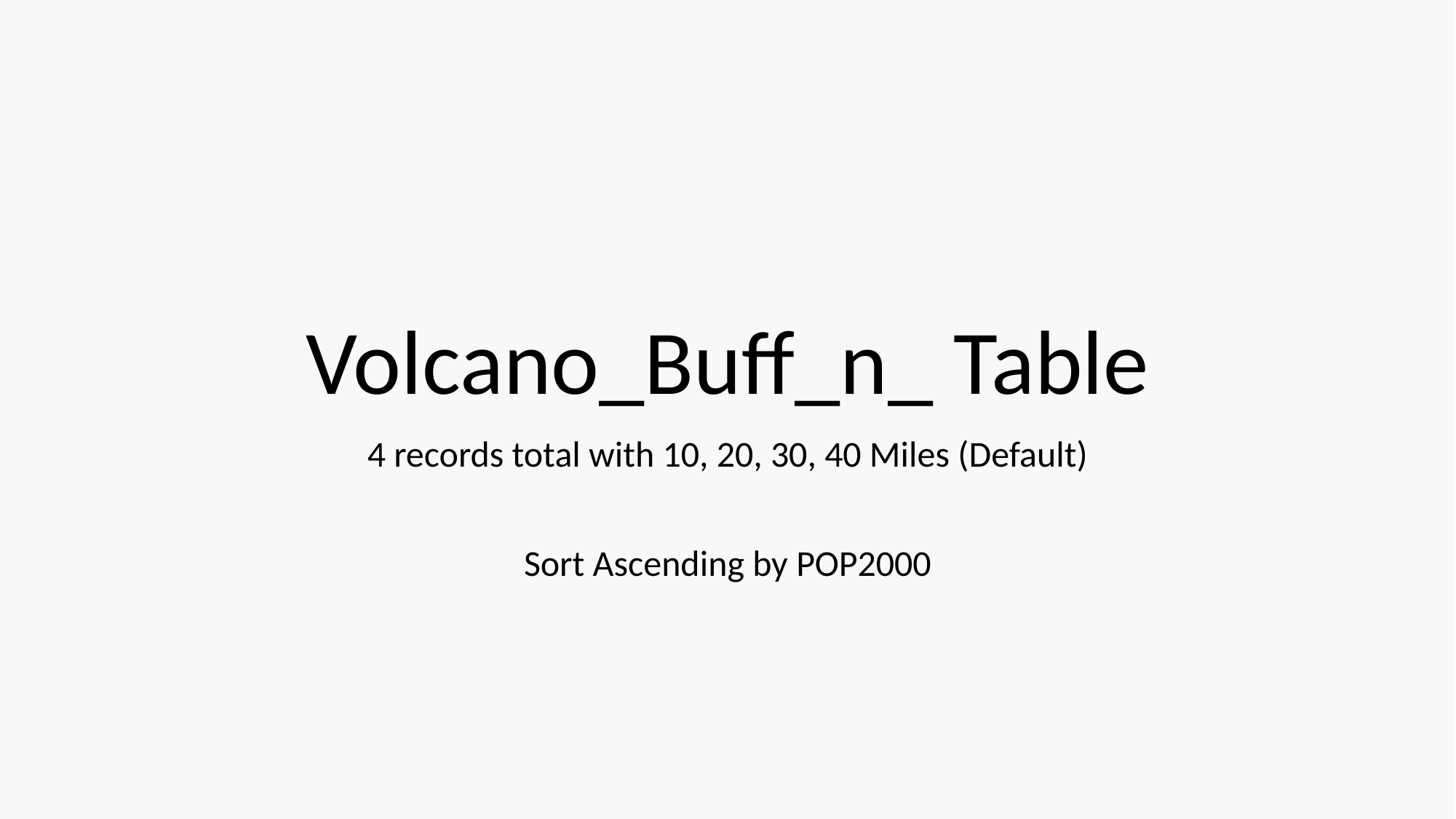

# Volcano_Buff_n_ Table
4 records total with 10, 20, 30, 40 Miles (Default)

Sort Ascending by POP2000